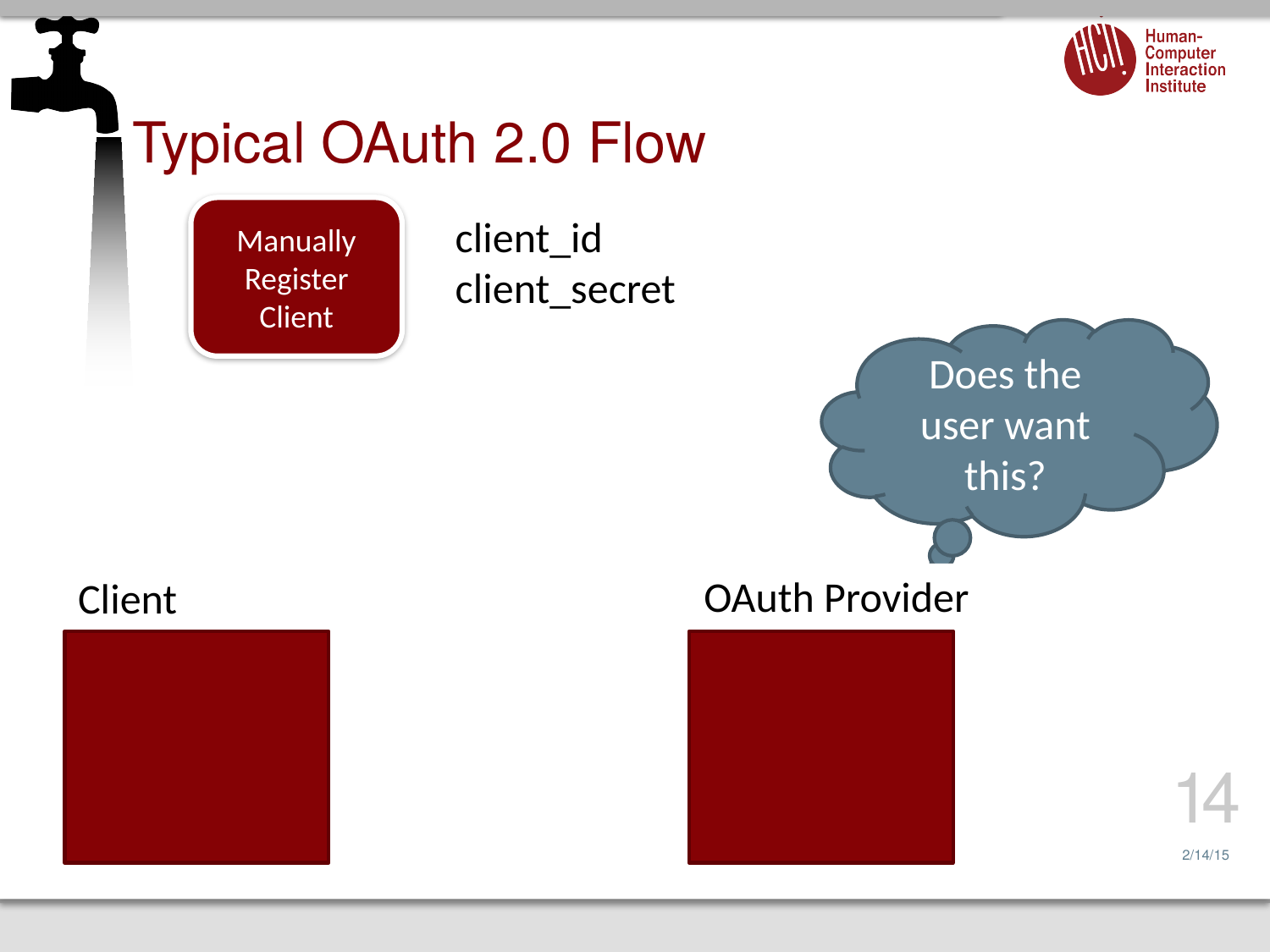

# Typical OAuth 2.0 Flow

Manually Register Client
client_id
client_secret
Does the user want this?
OAuth Provider
Client

14
2/14/15